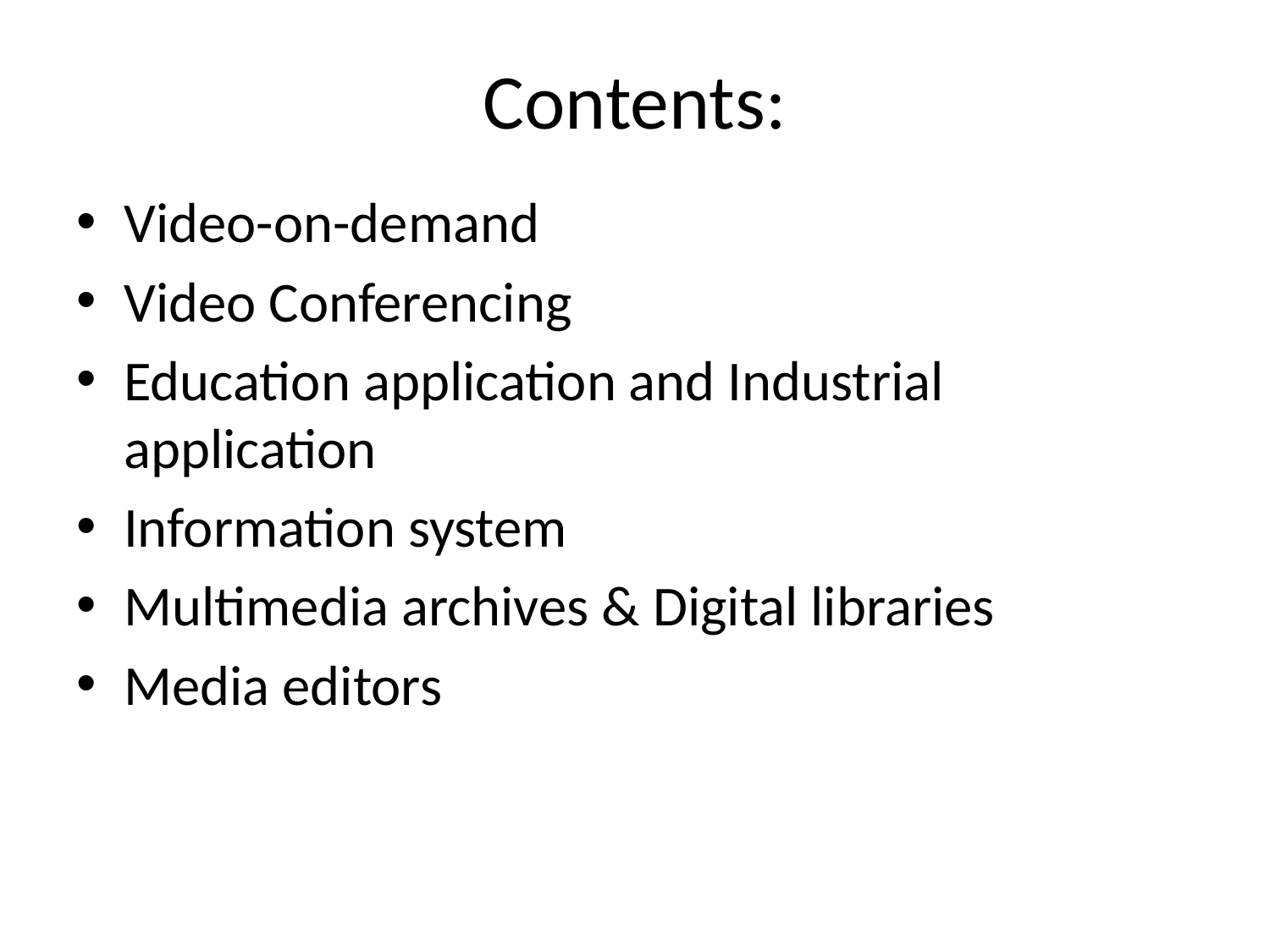

# Contents:
Video-on-demand
Video Conferencing
Education application and Industrial application
Information system
Multimedia archives & Digital libraries
Media editors